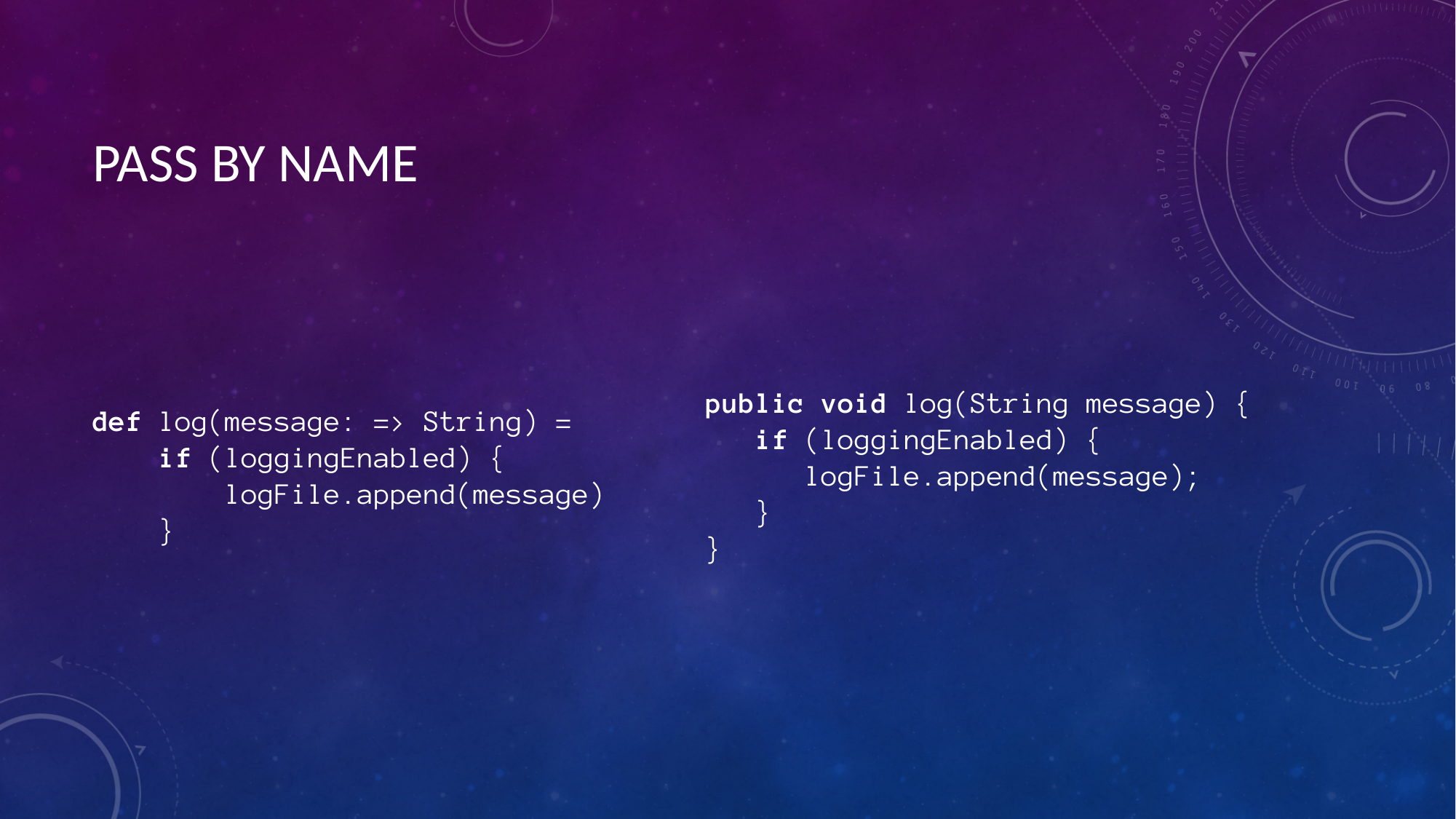

# Pass by name
def log(message: => String) =
    if (loggingEnabled) {
        logFile.append(message)
    }
public void log(String message) {
   if (loggingEnabled) {
      logFile.append(message);
   }
}